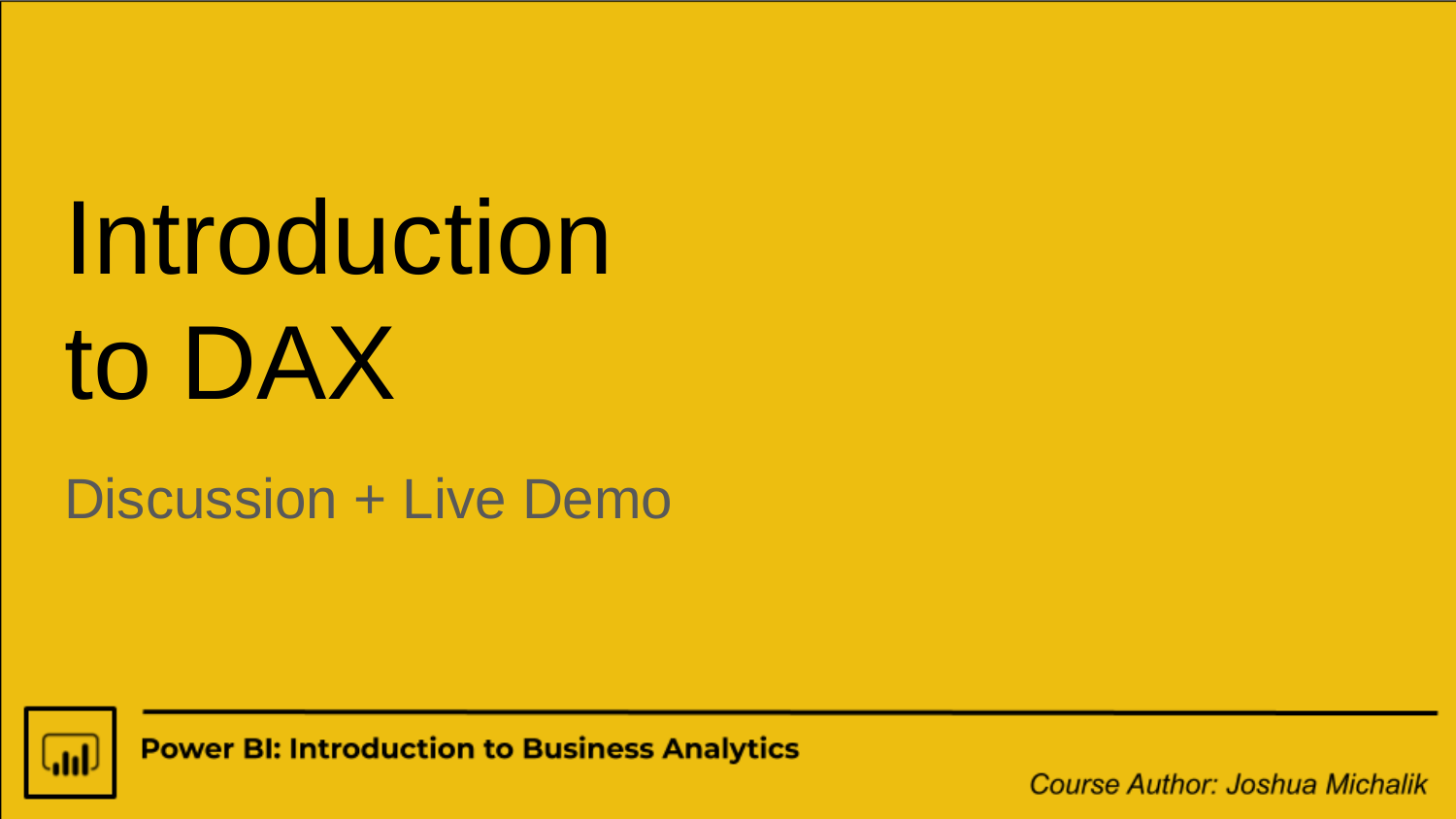

# Introduction
to DAX
Discussion + Live Demo